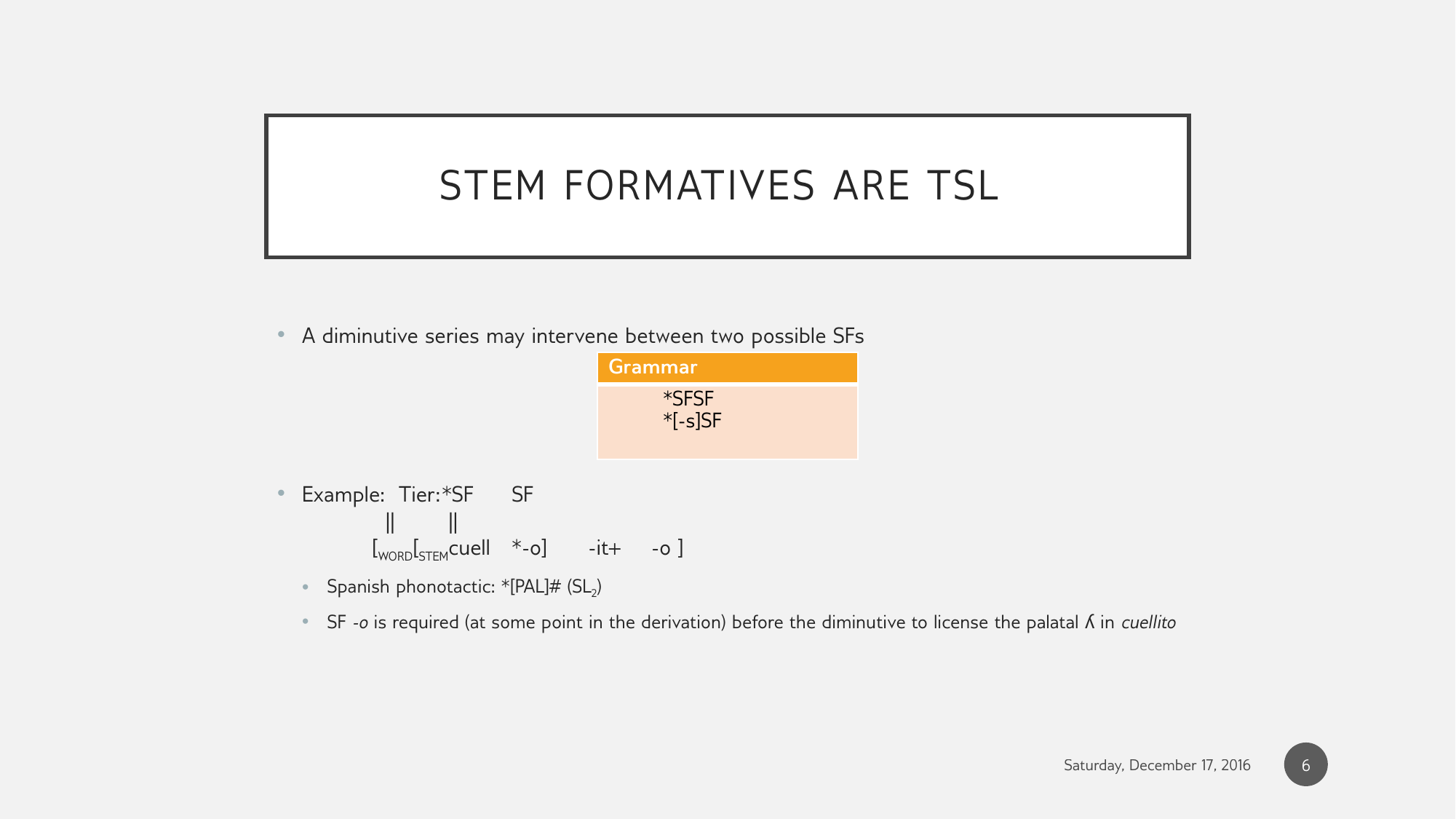

# Stem formatives are tsl
A diminutive series may intervene between two possible SFs

Example:  Tier:		*SF		SF
			  ‖ 		 ‖
	[WORD[STEMcuell	*-o]	 -it+	-o ]
Spanish phonotactic: *[PAL]# (SL2)
SF -o is required (at some point in the derivation) before the diminutive to license the palatal ʎ in cuellito

| Grammar |
| --- |
| \*SFSF \*[-s]SF |
6
Saturday, December 17, 2016